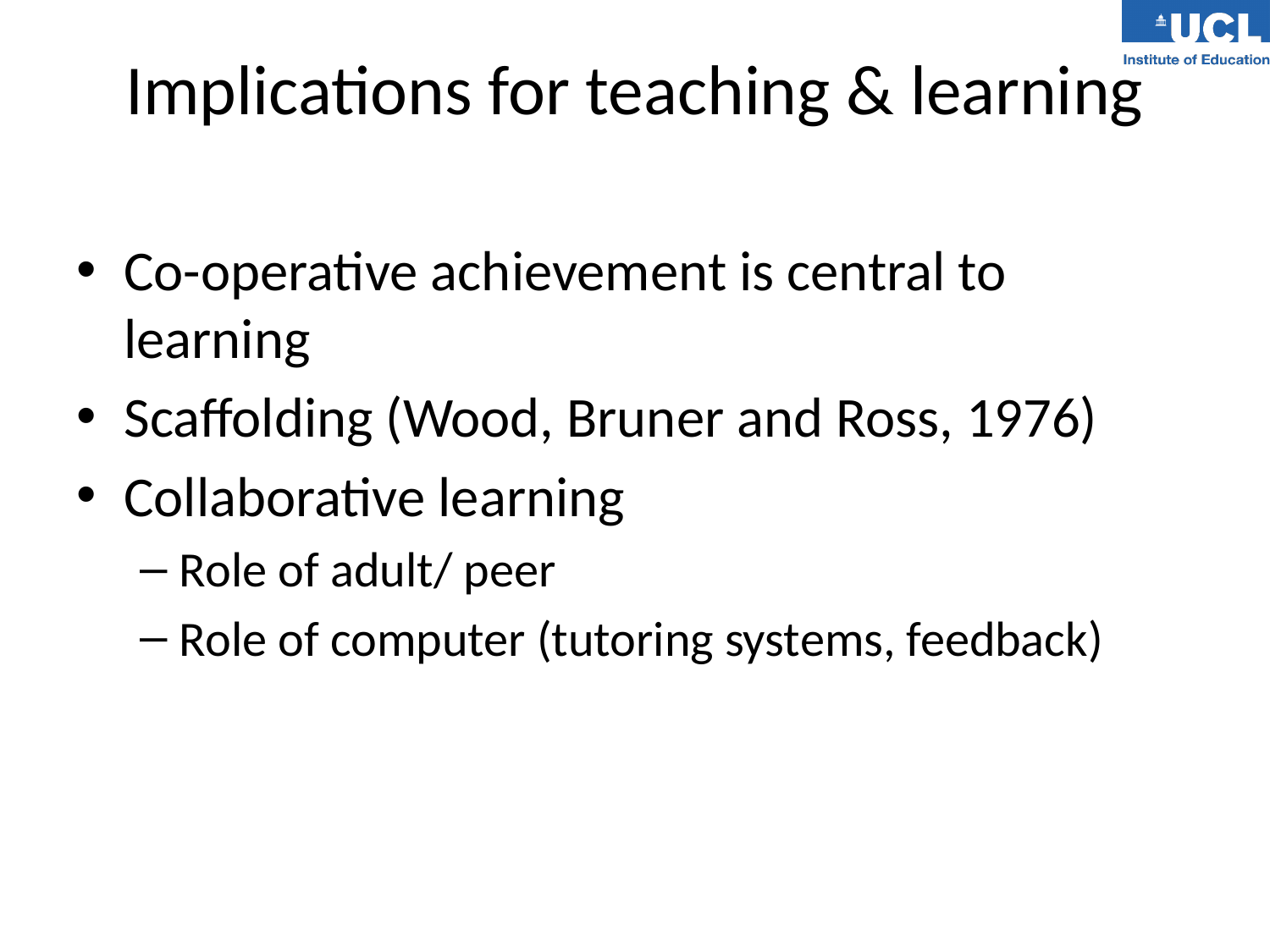

# Implications for teaching & learning
Co-operative achievement is central to learning
Scaffolding (Wood, Bruner and Ross, 1976)
Collaborative learning
Role of adult/ peer
Role of computer (tutoring systems, feedback)